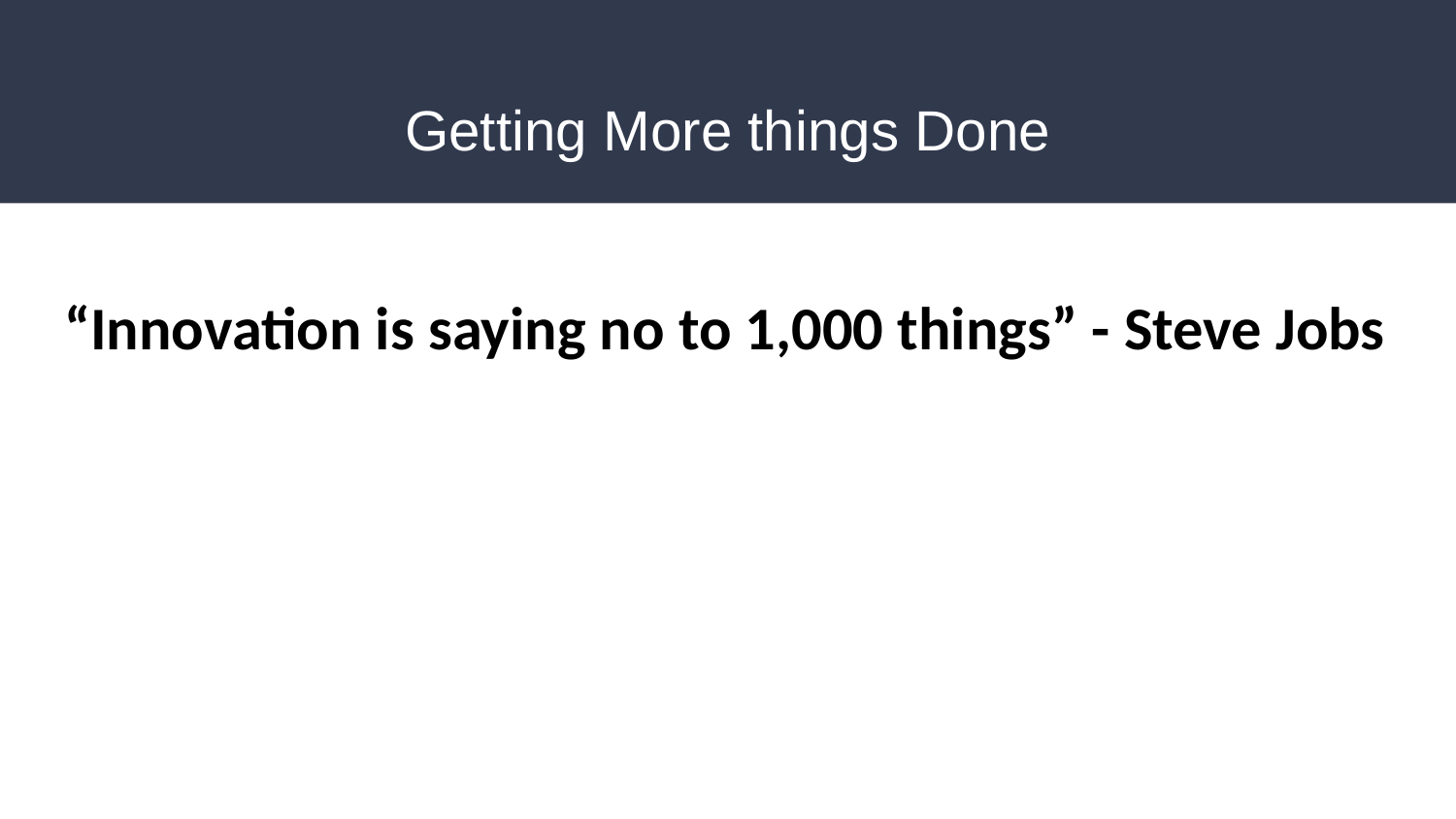

# Getting More things Done

“Innovation is saying no to 1,000 things” - Steve Jobs